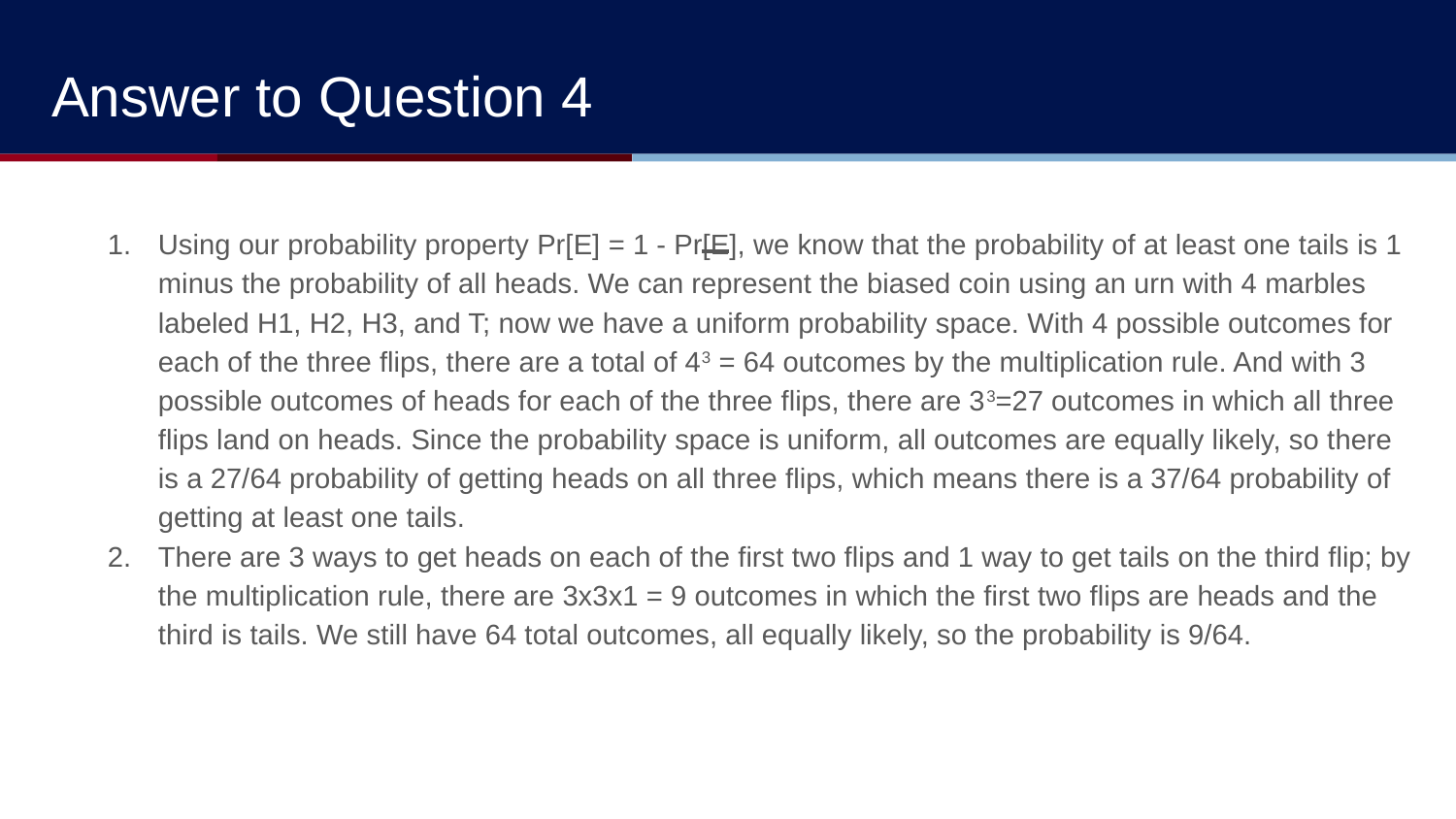

Answer to Question 4
Using our probability property Pr[E] = 1 - Pr[E], we know that the probability of at least one tails is 1 minus the probability of all heads. We can represent the biased coin using an urn with 4 marbles labeled H1, H2, H3, and T; now we have a uniform probability space. With 4 possible outcomes for each of the three flips, there are a total of 43 = 64 outcomes by the multiplication rule. And with 3 possible outcomes of heads for each of the three flips, there are 33=27 outcomes in which all three flips land on heads. Since the probability space is uniform, all outcomes are equally likely, so there is a 27/64 probability of getting heads on all three flips, which means there is a 37/64 probability of getting at least one tails.
There are 3 ways to get heads on each of the first two flips and 1 way to get tails on the third flip; by the multiplication rule, there are 3x3x1 = 9 outcomes in which the first two flips are heads and the third is tails. We still have 64 total outcomes, all equally likely, so the probability is 9/64.